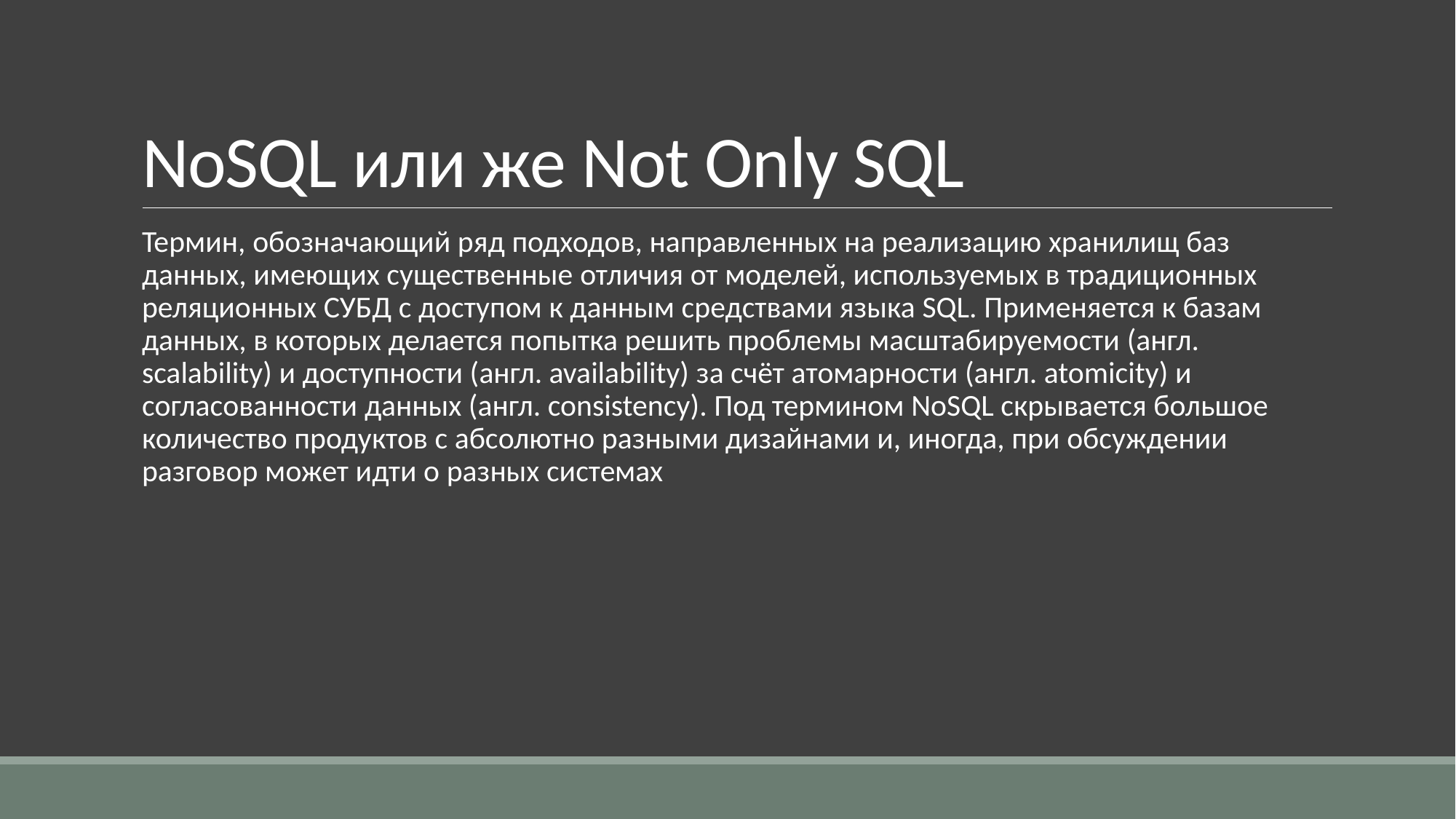

# NoSQL или же Not Only SQL
Термин, обозначающий ряд подходов, направленных на реализацию хранилищ баз данных, имеющих существенные отличия от моделей, используемых в традиционных реляционных СУБД с доступом к данным средствами языка SQL. Применяется к базам данных, в которых делается попытка решить проблемы масштабируемости (англ. scalability) и доступности (англ. availability) за счёт атомарности (англ. atomicity) и согласованности данных (англ. consistency). Под термином NoSQL скрывается большое количество продуктов с абсолютно разными дизайнами и, иногда, при обсуждении разговор может идти о разных системах